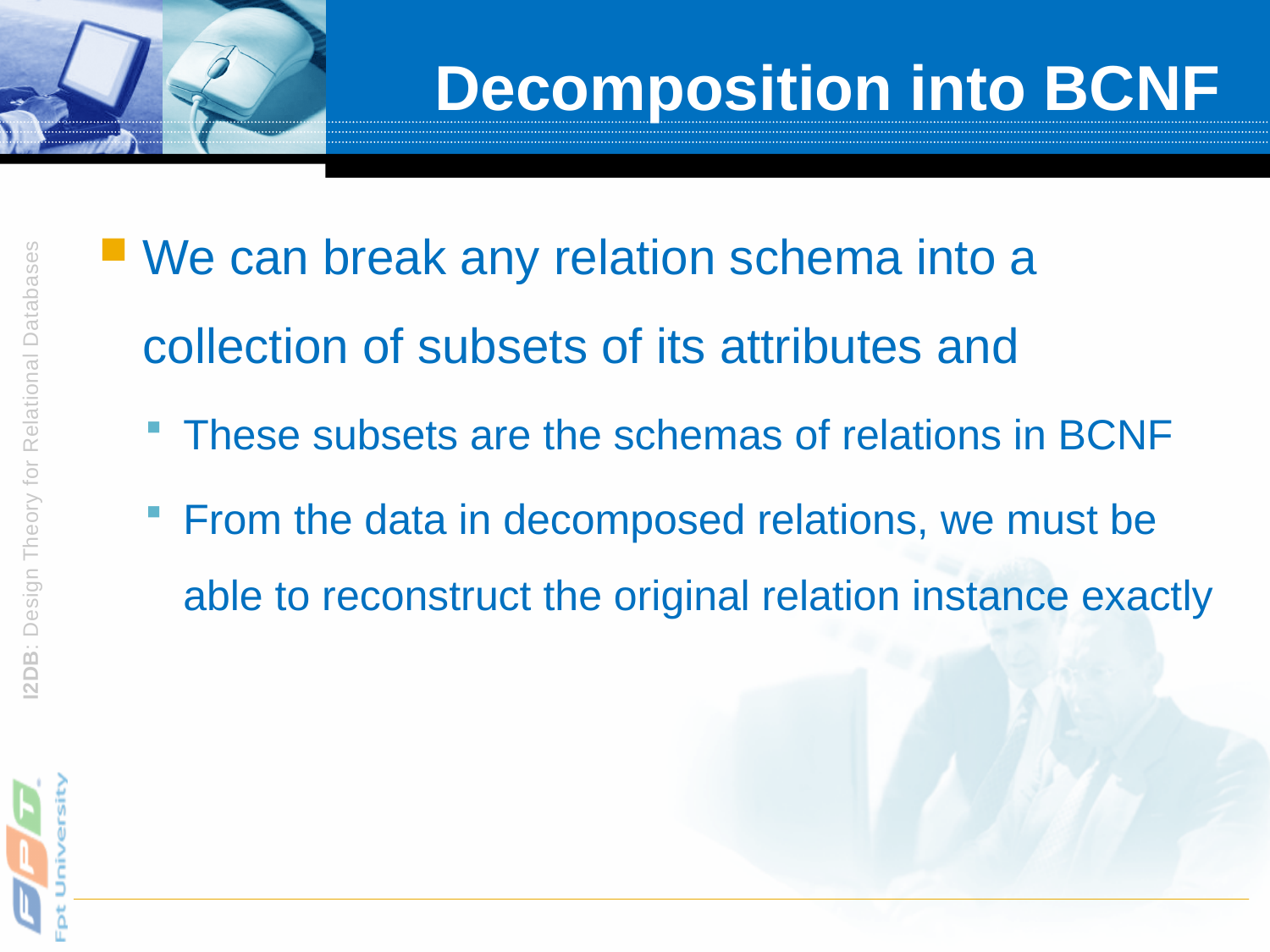

# Decomposition into BCNF
We can break any relation schema into a collection of subsets of its attributes and
These subsets are the schemas of relations in BCNF
From the data in decomposed relations, we must be able to reconstruct the original relation instance exactly